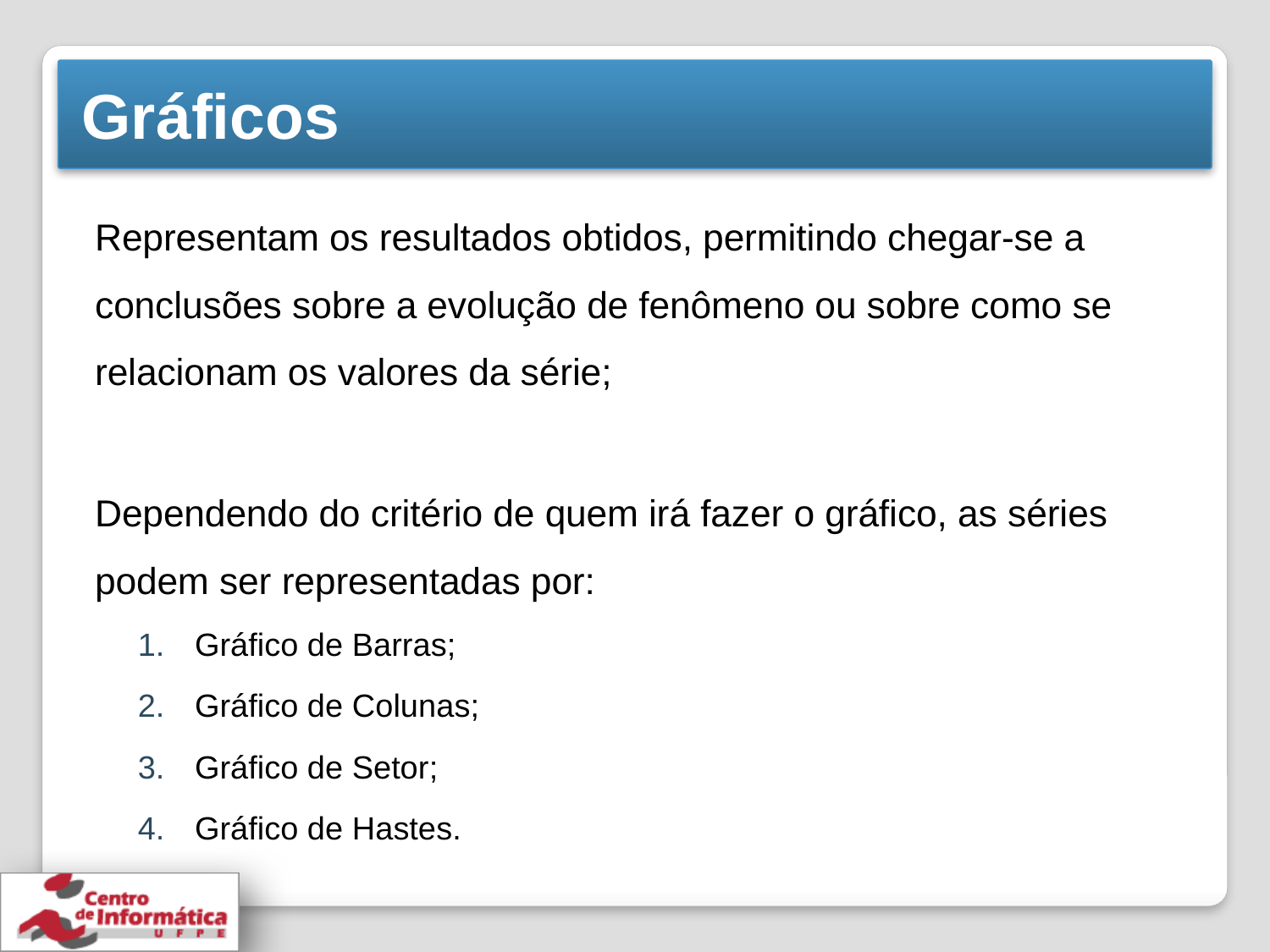

# Gráficos
Representam os resultados obtidos, permitindo chegar-se a conclusões sobre a evolução de fenômeno ou sobre como se relacionam os valores da série;

Dependendo do critério de quem irá fazer o gráfico, as séries podem ser representadas por:
Gráfico de Barras;
Gráfico de Colunas;
Gráfico de Setor;
Gráfico de Hastes.